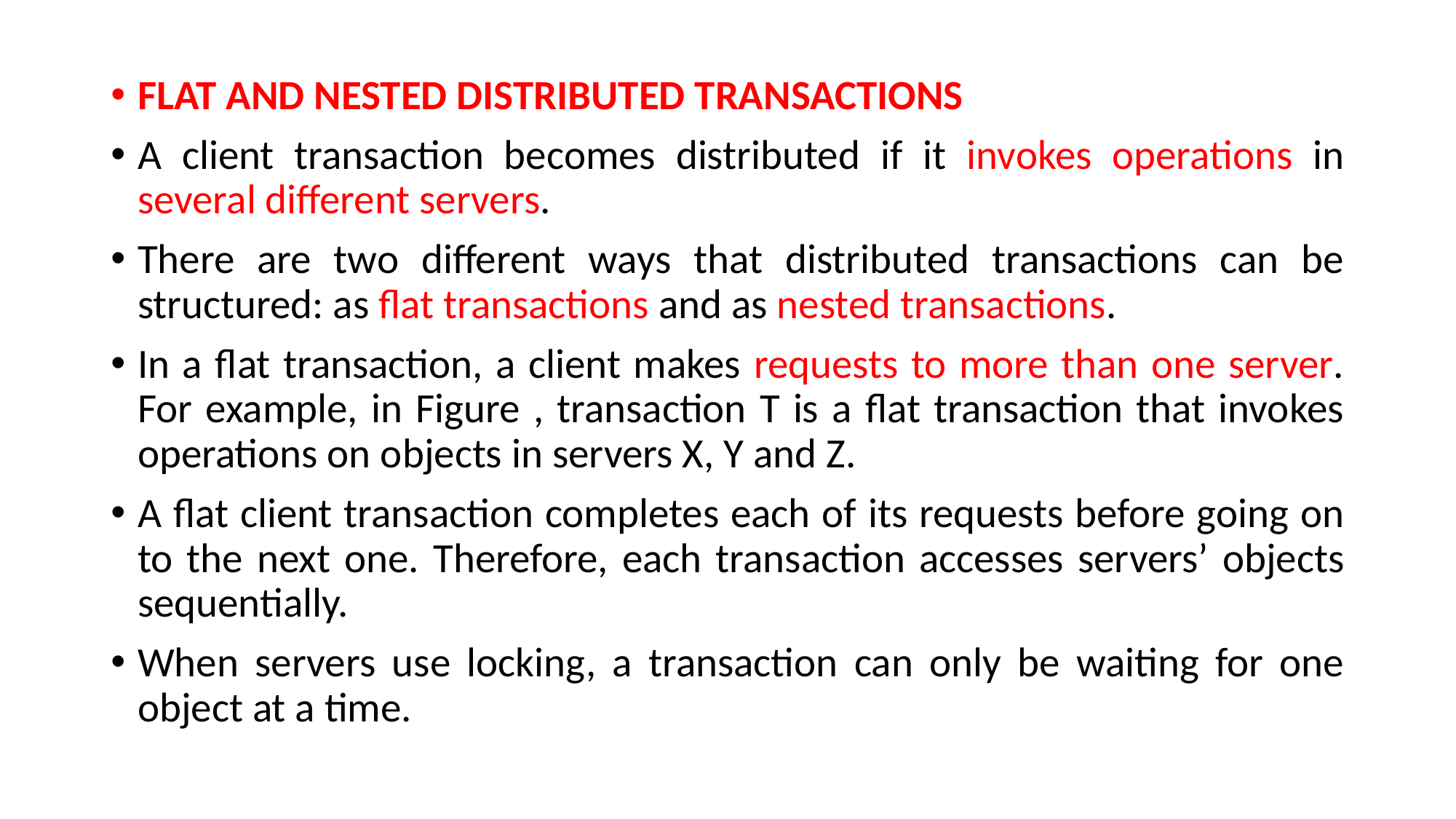

FLAT AND NESTED DISTRIBUTED TRANSACTIONS
A client transaction becomes distributed if it invokes operations in several different servers.
There are two different ways that distributed transactions can be structured: as flat transactions and as nested transactions.
In a flat transaction, a client makes requests to more than one server. For example, in Figure , transaction T is a flat transaction that invokes operations on objects in servers X, Y and Z.
A flat client transaction completes each of its requests before going on to the next one. Therefore, each transaction accesses servers’ objects sequentially.
When servers use locking, a transaction can only be waiting for one object at a time.